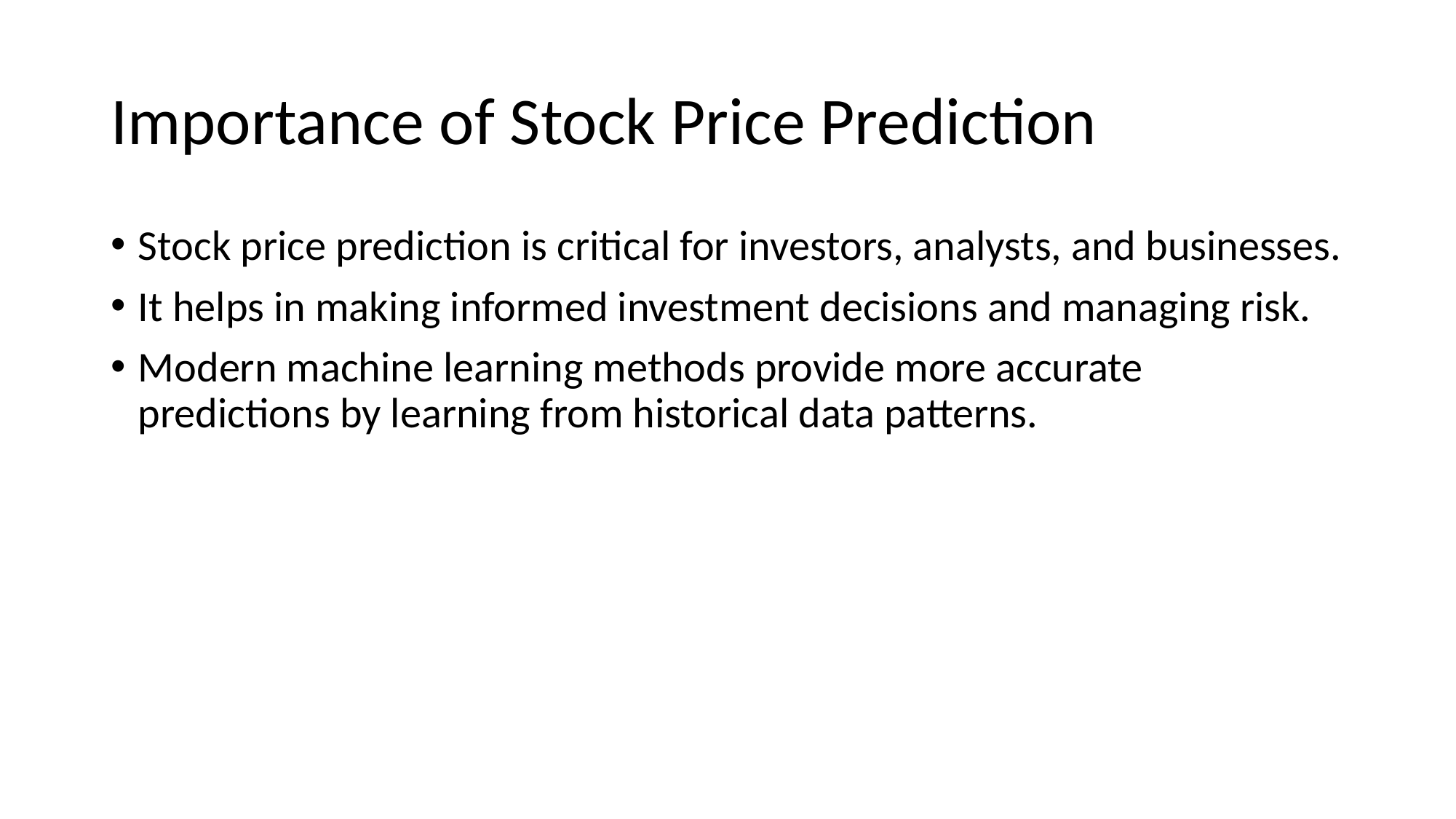

# Importance of Stock Price Prediction
Stock price prediction is critical for investors, analysts, and businesses.
It helps in making informed investment decisions and managing risk.
Modern machine learning methods provide more accurate predictions by learning from historical data patterns.